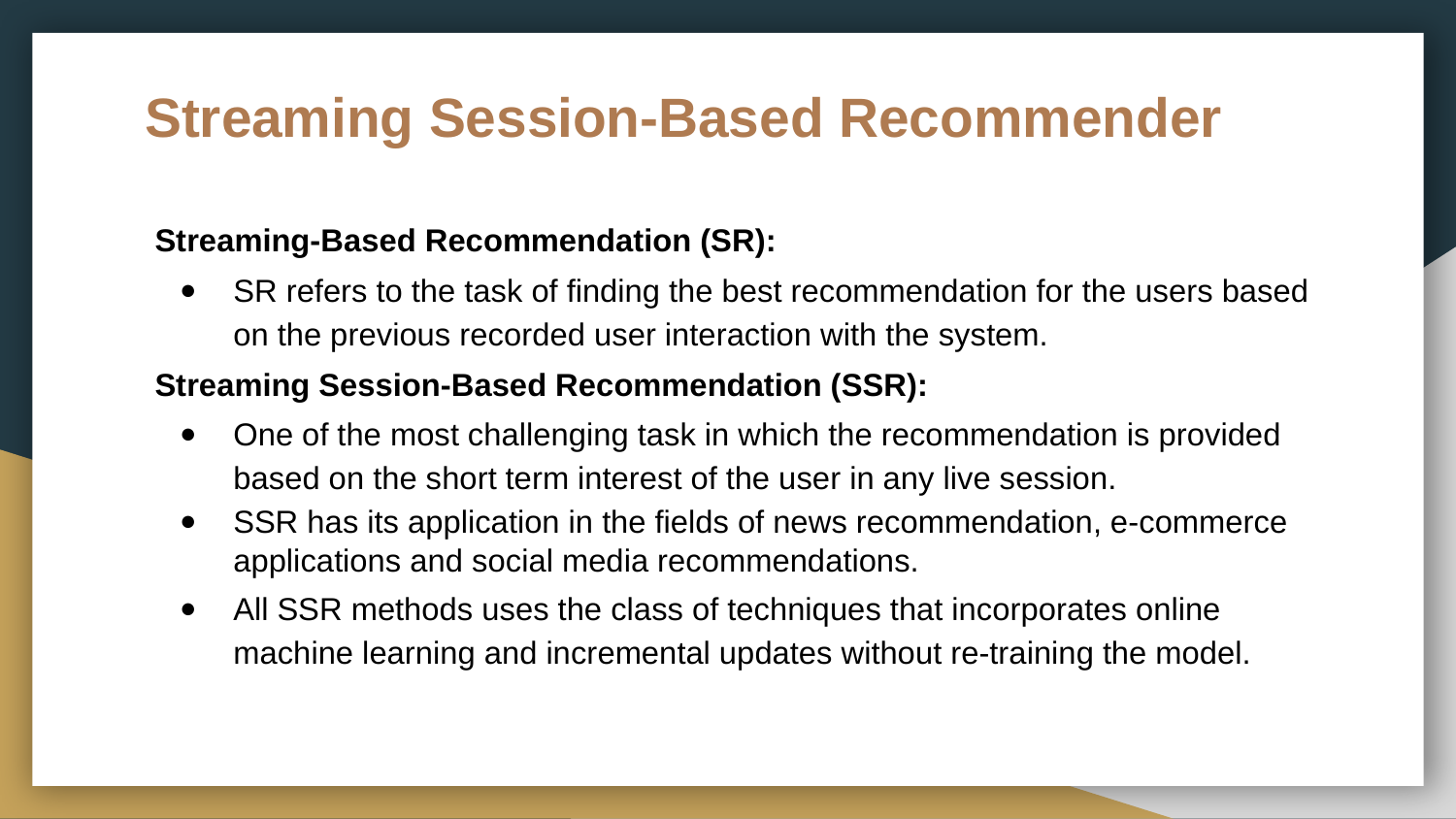

# Streaming Session-Based Recommender
Streaming-Based Recommendation (SR):
SR refers to the task of finding the best recommendation for the users based on the previous recorded user interaction with the system.
Streaming Session-Based Recommendation (SSR):
One of the most challenging task in which the recommendation is provided based on the short term interest of the user in any live session.
SSR has its application in the fields of news recommendation, e-commerce applications and social media recommendations.
All SSR methods uses the class of techniques that incorporates online machine learning and incremental updates without re-training the model.